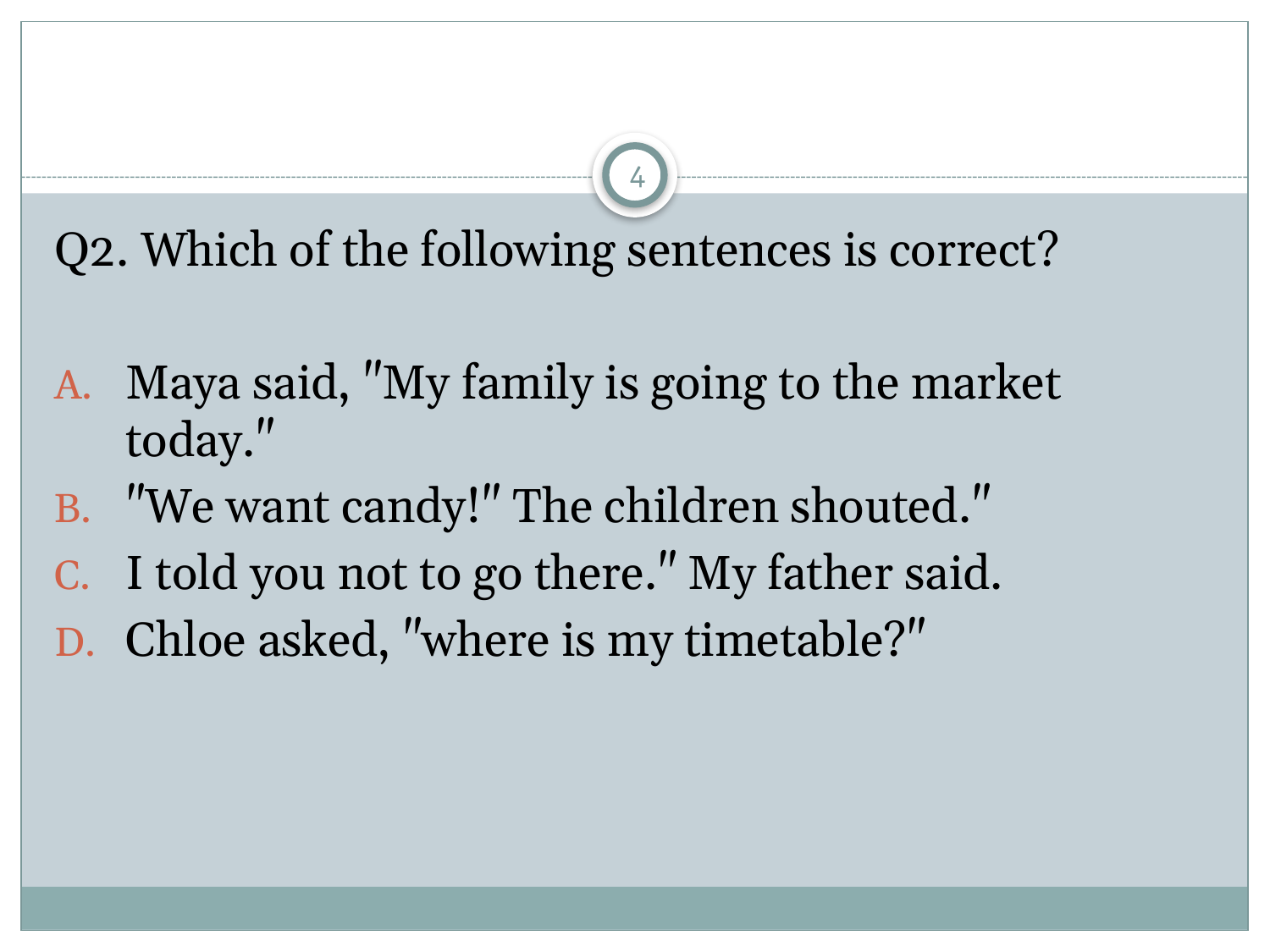

#
4
Q2. Which of the following sentences is correct?

Maya said, "My family is going to the market today."
"We want candy!" The children shouted."
I told you not to go there." My father said.
Chloe asked, "where is my timetable?"